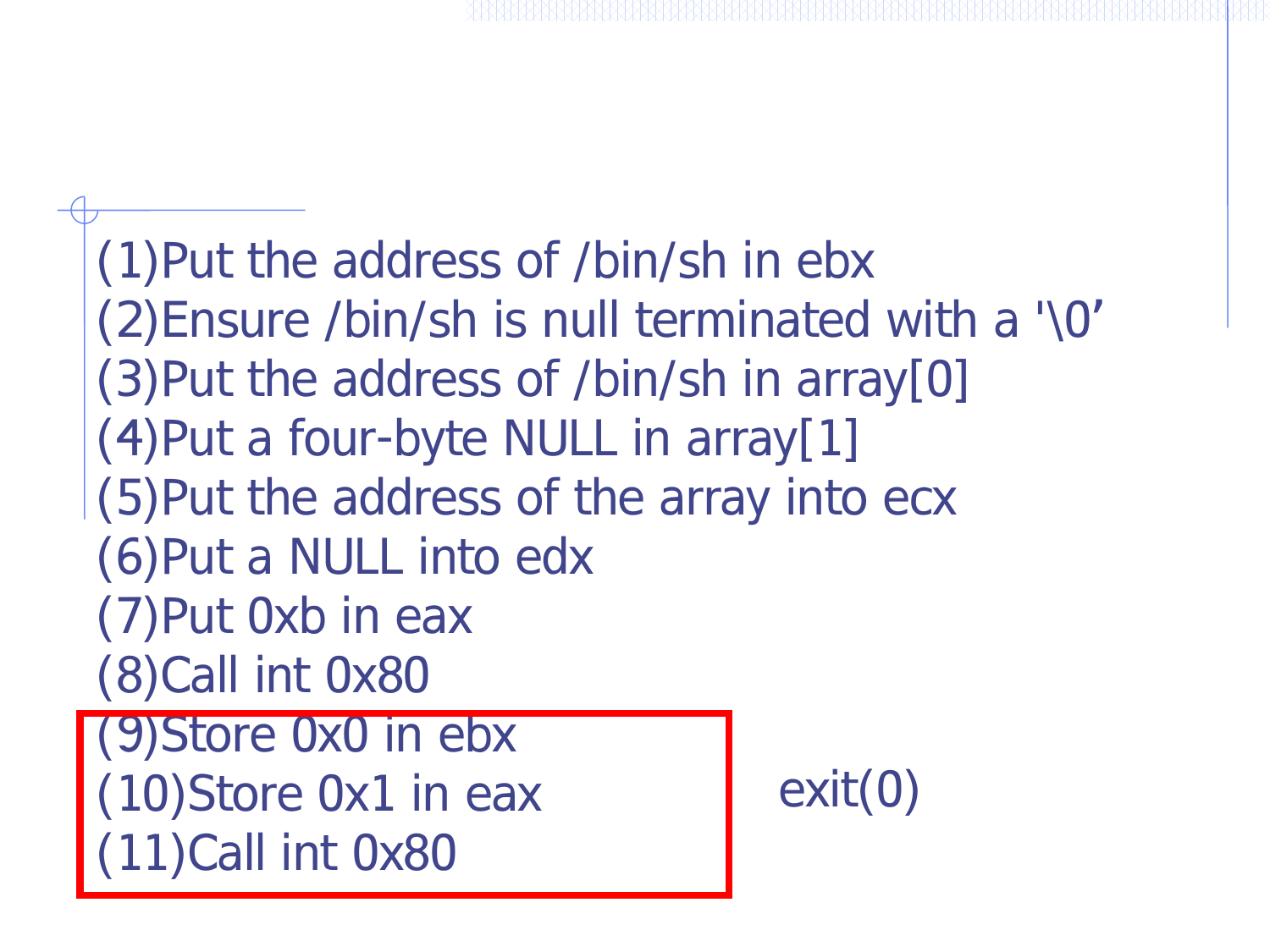

#
Put the address of /bin/sh in ebx
Ensure /bin/sh is null terminated with a '\0’
Put the address of /bin/sh in array[0]
Put a four-byte NULL in array[1]
Put the address of the array into ecx
Put a NULL into edx
Put 0xb in eax
Call int 0x80
Store 0x0 in ebx
Store 0x1 in eax
Call int 0x80

exit(0)